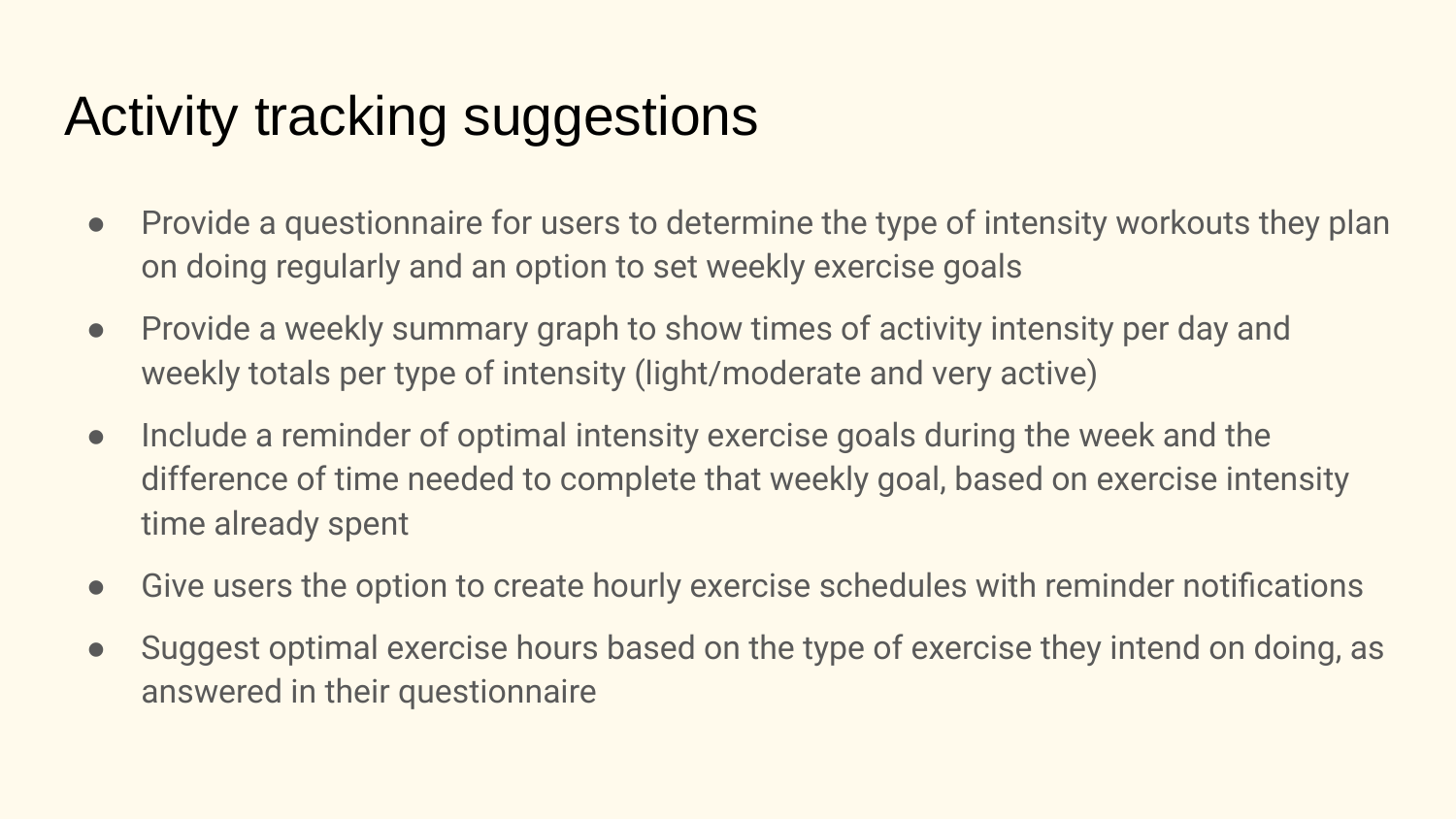

# Activity tracking suggestions
Provide a questionnaire for users to determine the type of intensity workouts they plan on doing regularly and an option to set weekly exercise goals
Provide a weekly summary graph to show times of activity intensity per day and weekly totals per type of intensity (light/moderate and very active)
Include a reminder of optimal intensity exercise goals during the week and the difference of time needed to complete that weekly goal, based on exercise intensity time already spent
Give users the option to create hourly exercise schedules with reminder notifications
Suggest optimal exercise hours based on the type of exercise they intend on doing, as answered in their questionnaire